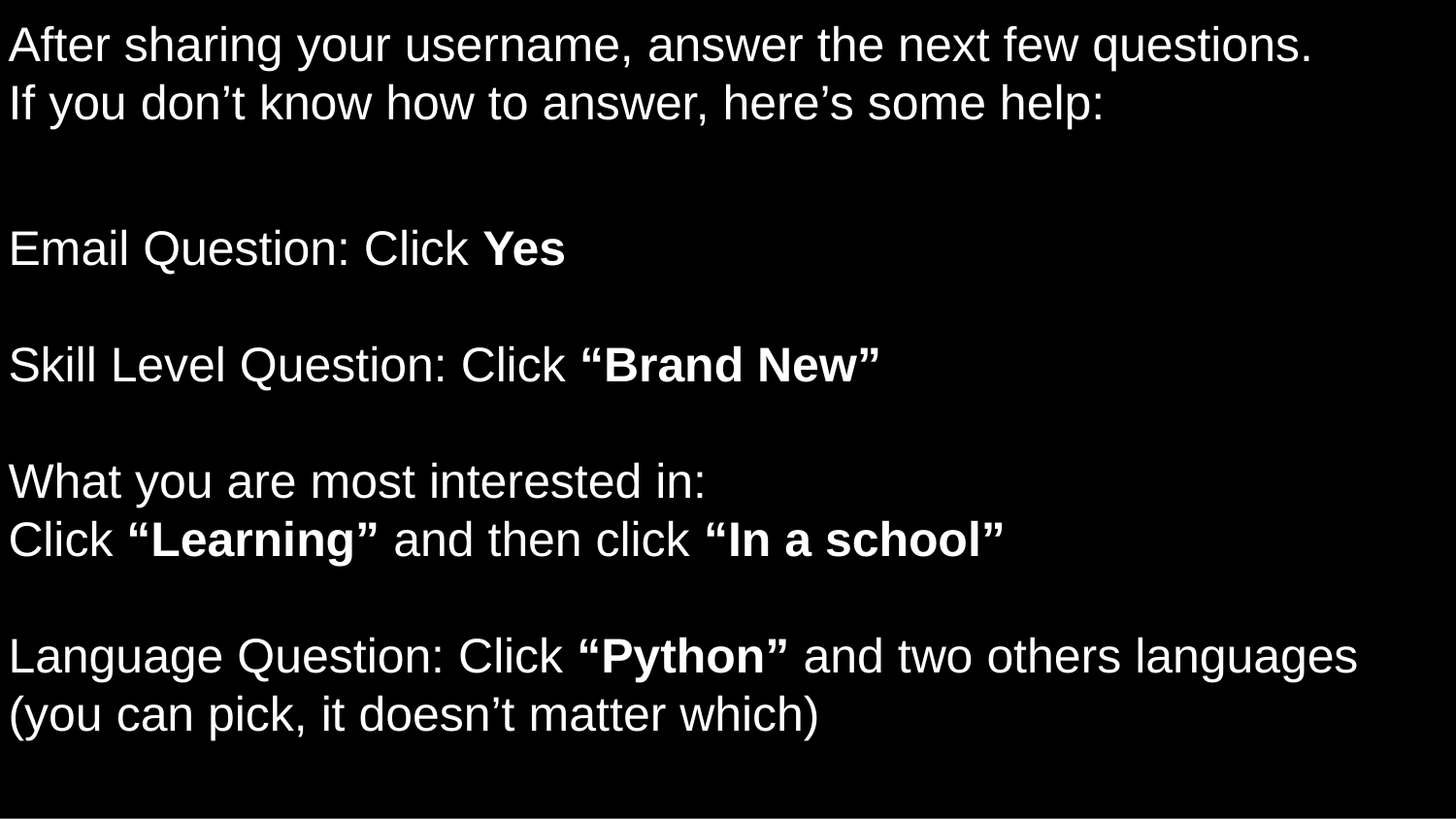

# After sharing your username, answer the next few questions.
If you don’t know how to answer, here’s some help:

Email Question: Click Yes

Skill Level Question: Click “Brand New”

What you are most interested in:
Click “Learning” and then click “In a school”

Language Question: Click “Python” and two others languages (you can pick, it doesn’t matter which)